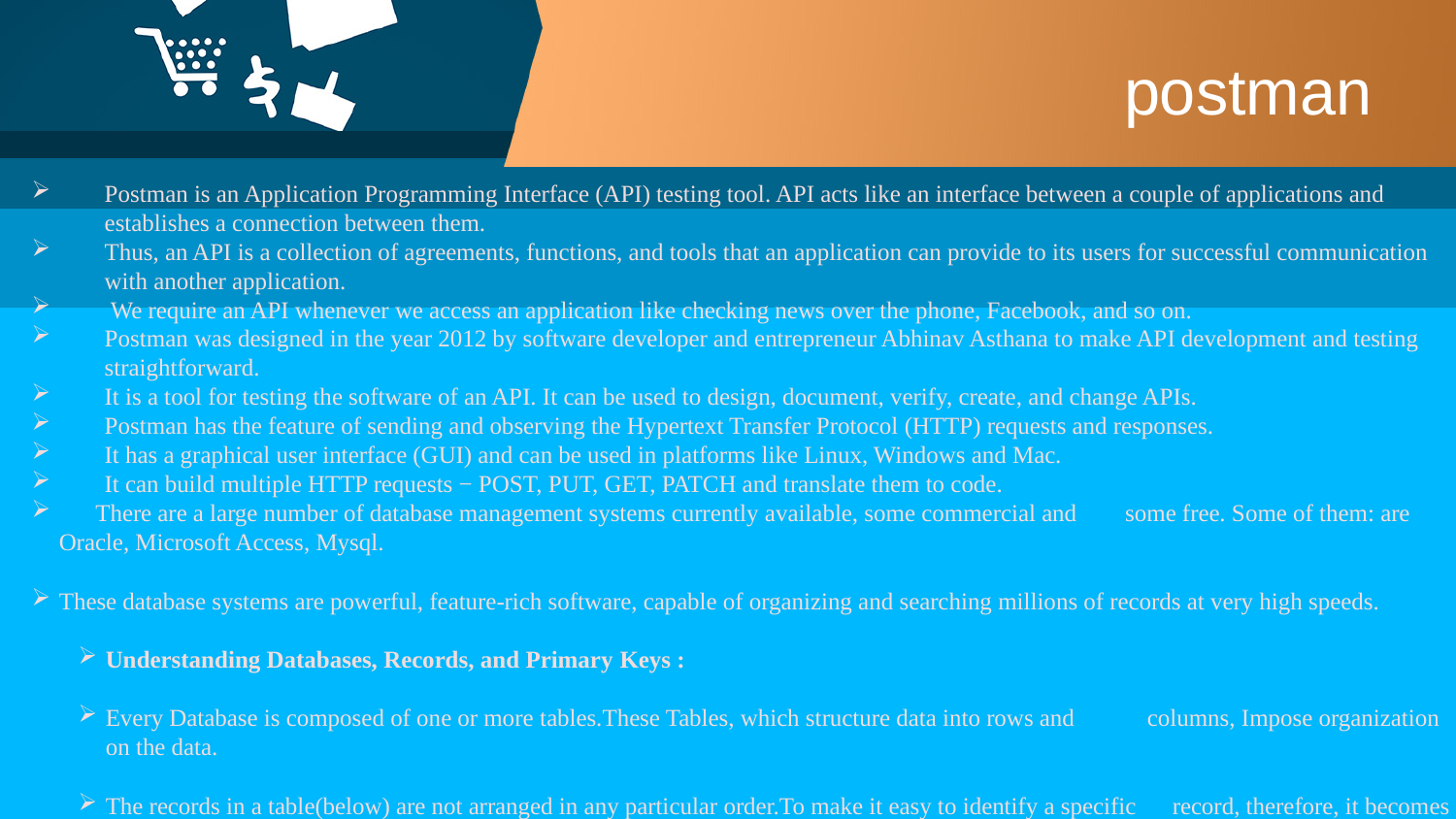

# postman
Postman is an Application Programming Interface (API) testing tool. API acts like an interface between a couple of applications and establishes a connection between them.
Thus, an API is a collection of agreements, functions, and tools that an application can provide to its users for successful communication with another application.
 We require an API whenever we access an application like checking news over the phone, Facebook, and so on.
Postman was designed in the year 2012 by software developer and entrepreneur Abhinav Asthana to make API development and testing straightforward.
It is a tool for testing the software of an API. It can be used to design, document, verify, create, and change APIs.
Postman has the feature of sending and observing the Hypertext Transfer Protocol (HTTP) requests and responses.
It has a graphical user interface (GUI) and can be used in platforms like Linux, Windows and Mac.
It can build multiple HTTP requests − POST, PUT, GET, PATCH and translate them to code.
      There are a large number of database management systems currently available, some commercial and        some free. Some of them: are Oracle, Microsoft Access, Mysql.

These database systems are powerful, feature-rich software, capable of organizing and searching millions of records at very high speeds.

Understanding Databases, Records, and Primary Keys :

Every Database is composed of one or more tables.These Tables, which structure data into rows and            columns, Impose organization on the data.

The records in a table(below) are not arranged in any particular order.To make it easy to identify a specific      record, therefore, it becomes necessary.